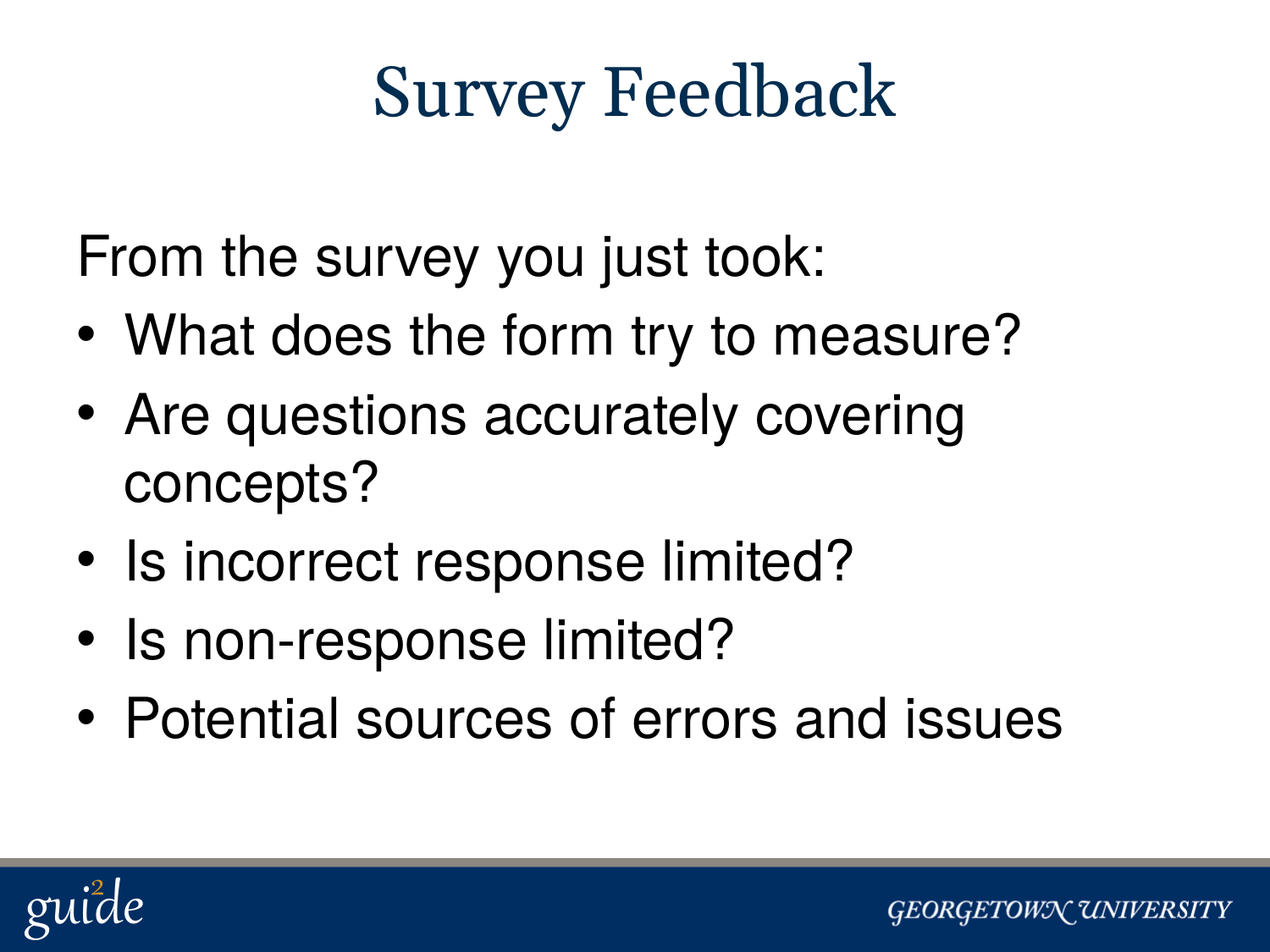

# Survey Feedback
From the survey you just took:
What does the form try to measure?
Are questions accurately covering concepts?
Is incorrect response limited?
Is non-response limited?
Potential sources of errors and issues